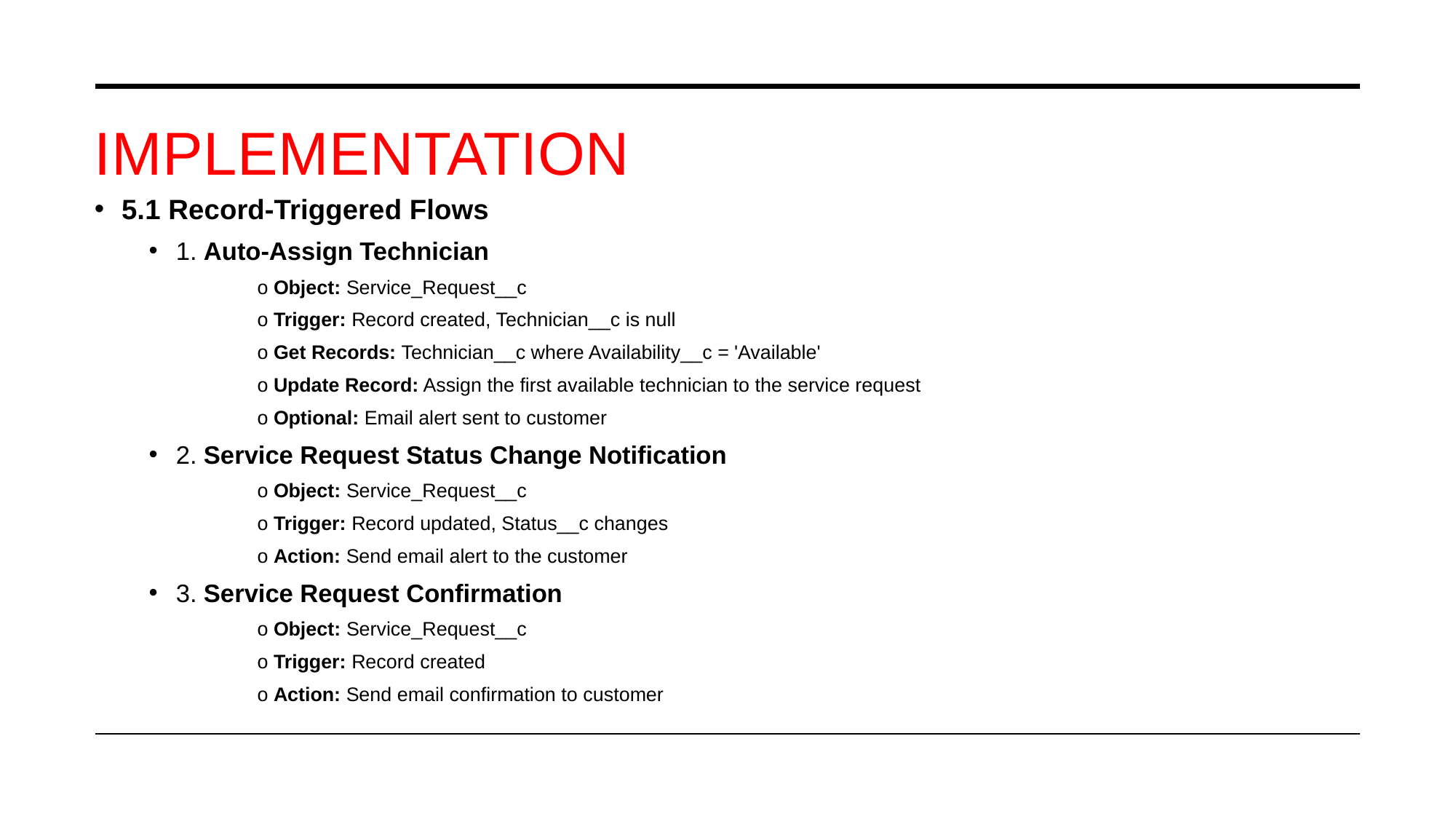

# IMPLEMENTATION
5.1 Record-Triggered Flows
1. Auto-Assign Technician
o Object: Service_Request__c
o Trigger: Record created, Technician__c is null
o Get Records: Technician__c where Availability__c = 'Available'
o Update Record: Assign the first available technician to the service request
o Optional: Email alert sent to customer
2. Service Request Status Change Notification
o Object: Service_Request__c
o Trigger: Record updated, Status__c changes
o Action: Send email alert to the customer
3. Service Request Confirmation
o Object: Service_Request__c
o Trigger: Record created
o Action: Send email confirmation to customer